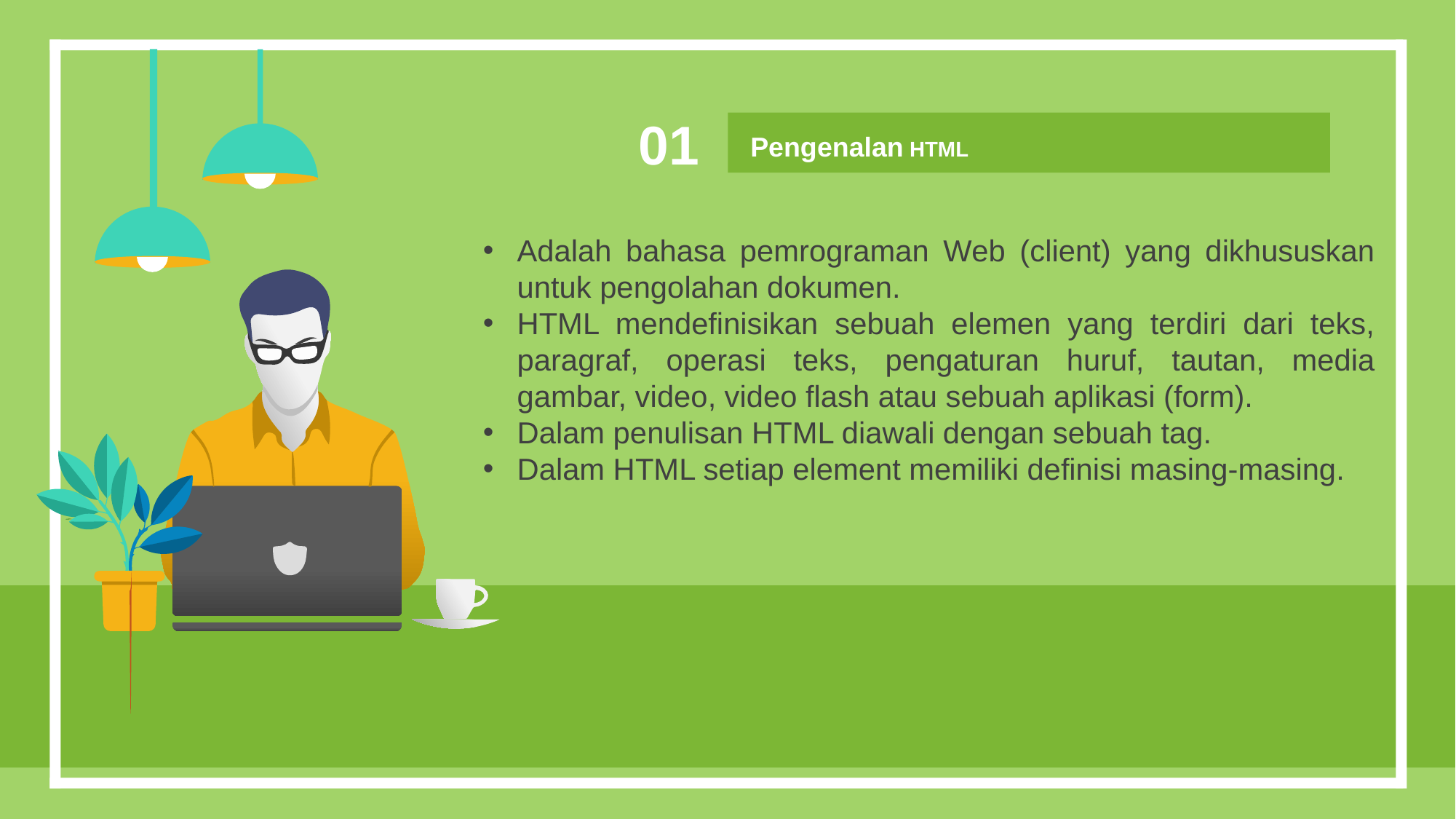

01

Pengenalan HTML
Adalah bahasa pemrograman Web (client) yang dikhususkan untuk pengolahan dokumen.
HTML mendefinisikan sebuah elemen yang terdiri dari teks, paragraf, operasi teks, pengaturan huruf, tautan, media gambar, video, video flash atau sebuah aplikasi (form).
Dalam penulisan HTML diawali dengan sebuah tag.
Dalam HTML setiap element memiliki definisi masing-masing.